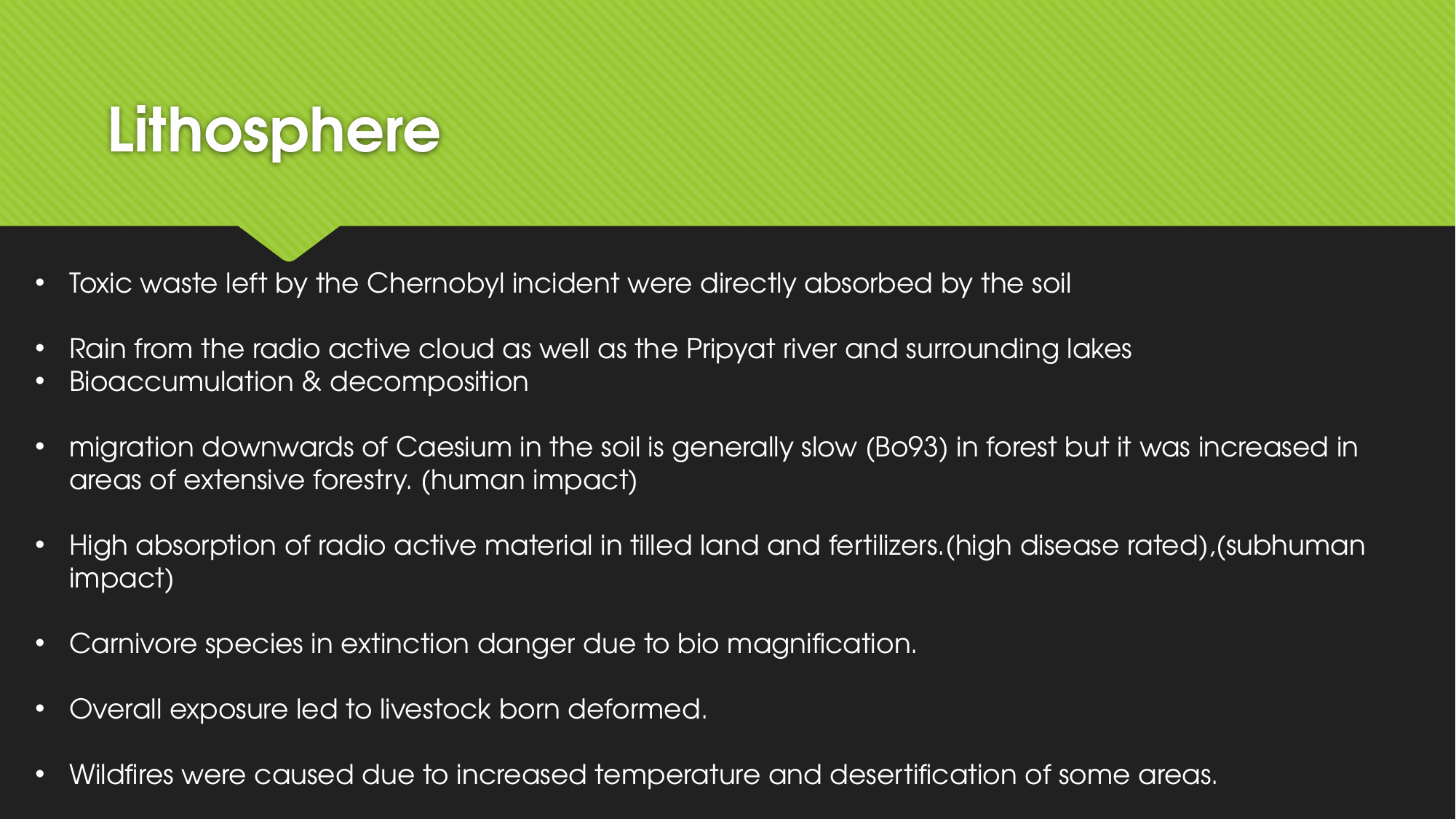

# Lithosphere
Toxic waste left by the Chernobyl incident were directly absorbed by the soil

Rain from the radio active cloud as well as the Pripyat river and surrounding lakes
Bioaccumulation & decomposition

migration downwards of Caesium in the soil is generally slow (Bo93) in forest but it was increased in areas of extensive forestry. (human impact)

High absorption of radio active material in tilled land and fertilizers.(high disease rated),(subhuman impact)

Carnivore species in extinction danger due to bio magnification.

Overall exposure led to livestock born deformed.

Wildfires were caused due to increased temperature and desertification of some areas.